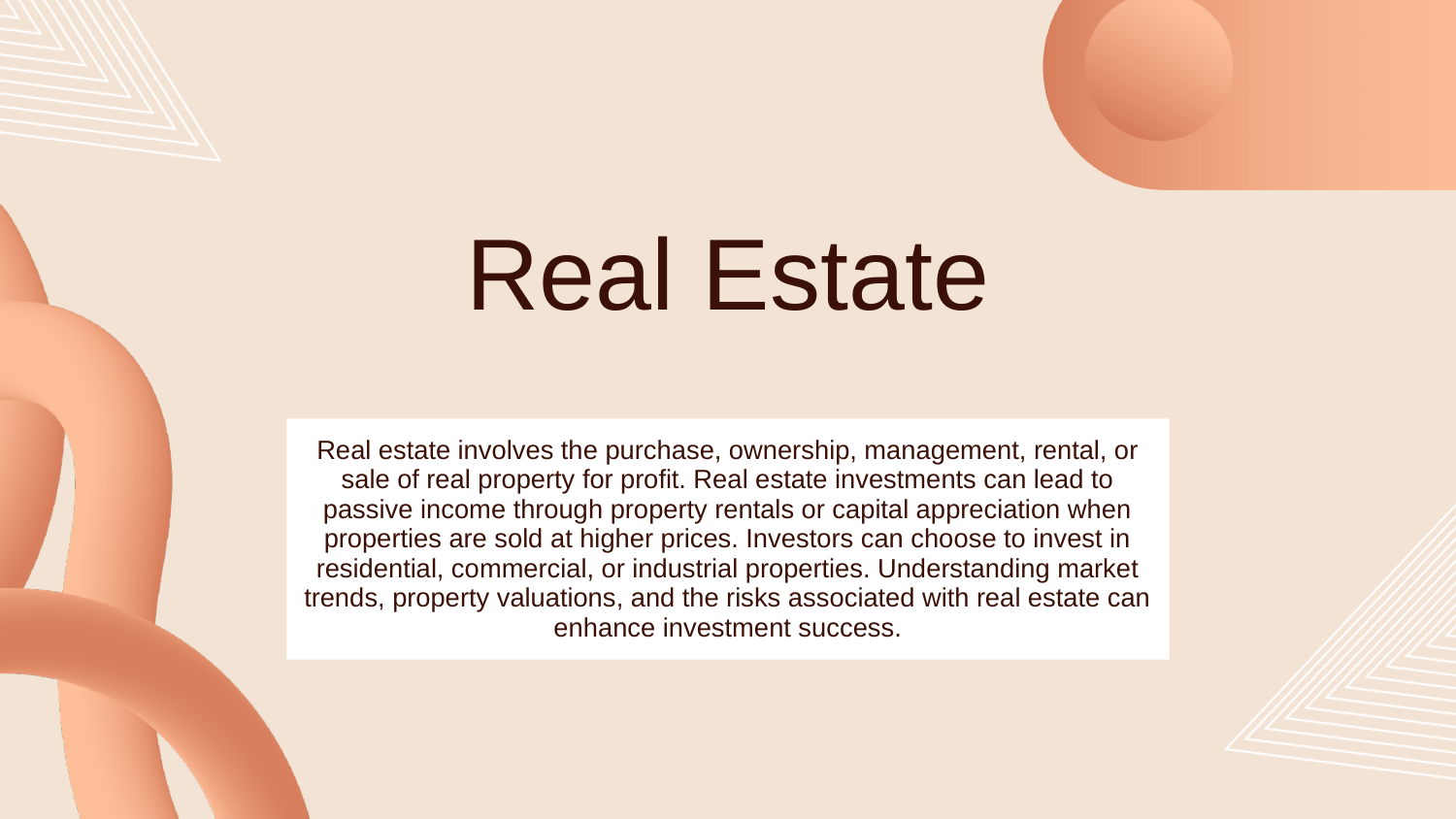

# Real Estate
Real estate involves the purchase, ownership, management, rental, or sale of real property for profit. Real estate investments can lead to passive income through property rentals or capital appreciation when properties are sold at higher prices. Investors can choose to invest in residential, commercial, or industrial properties. Understanding market trends, property valuations, and the risks associated with real estate can enhance investment success.